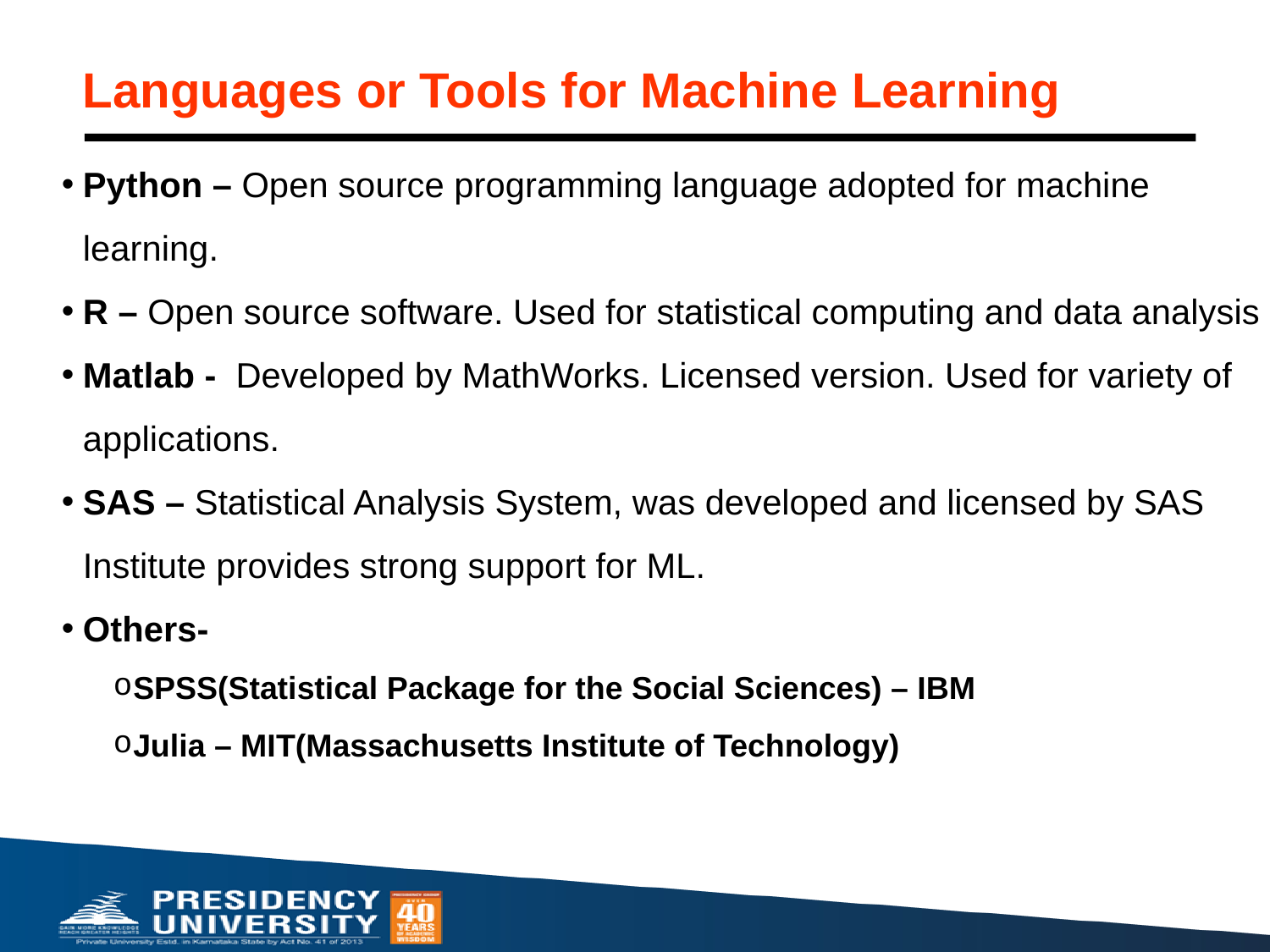

# Languages or Tools for Machine Learning
Python – Open source programming language adopted for machine learning.
R – Open source software. Used for statistical computing and data analysis
Matlab -  Developed by MathWorks. Licensed version. Used for variety of applications.
SAS – Statistical Analysis System, was developed and licensed by SAS Institute provides strong support for ML.
Others-
SPSS(Statistical Package for the Social Sciences) – IBM
Julia – MIT(Massachusetts Institute of Technology)